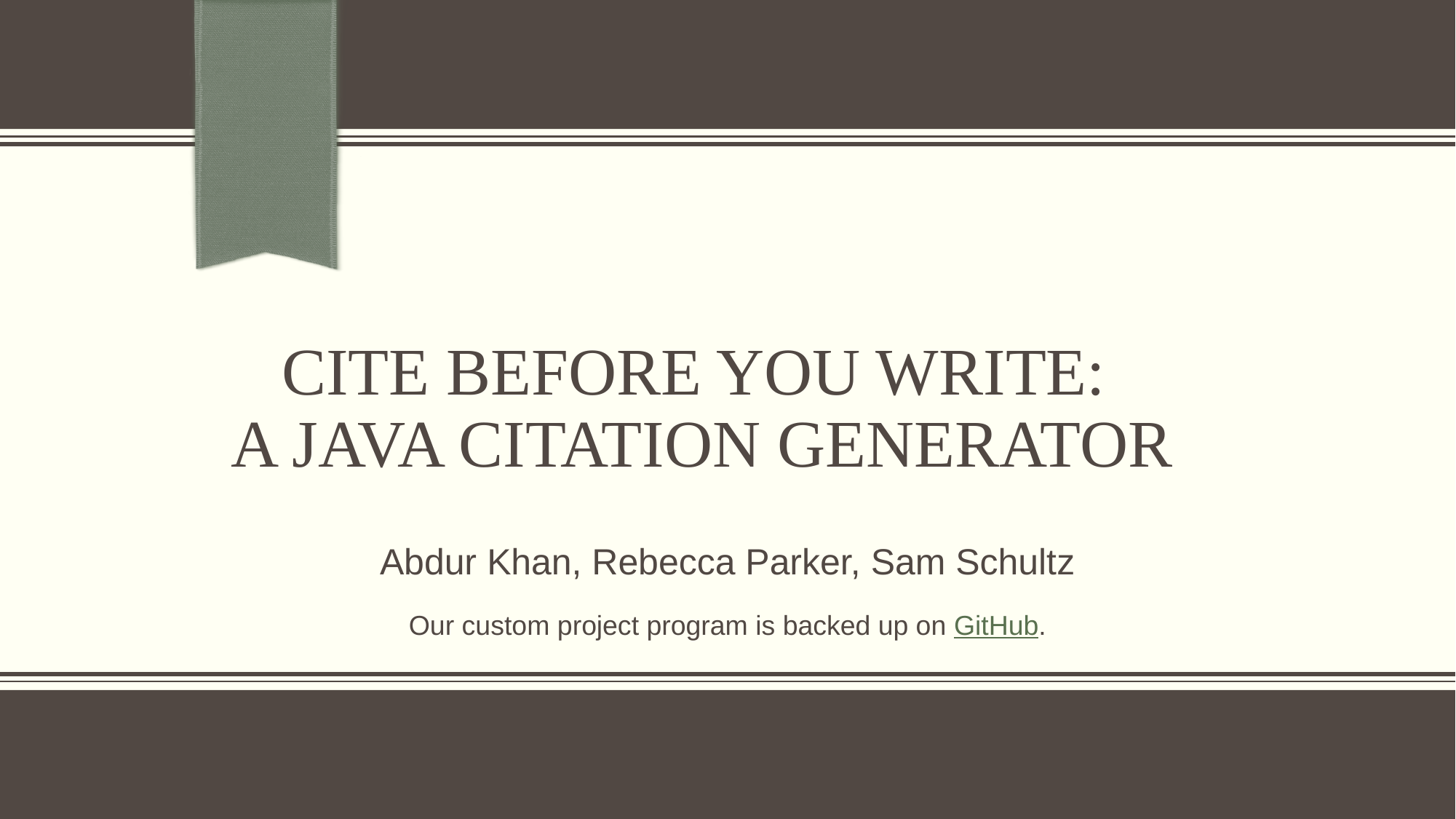

# CITE BEFORE YOU WRITE: A JAVA CITATION GENERATOR
Abdur Khan, Rebecca Parker, Sam Schultz

Our custom project program is backed up on GitHub.